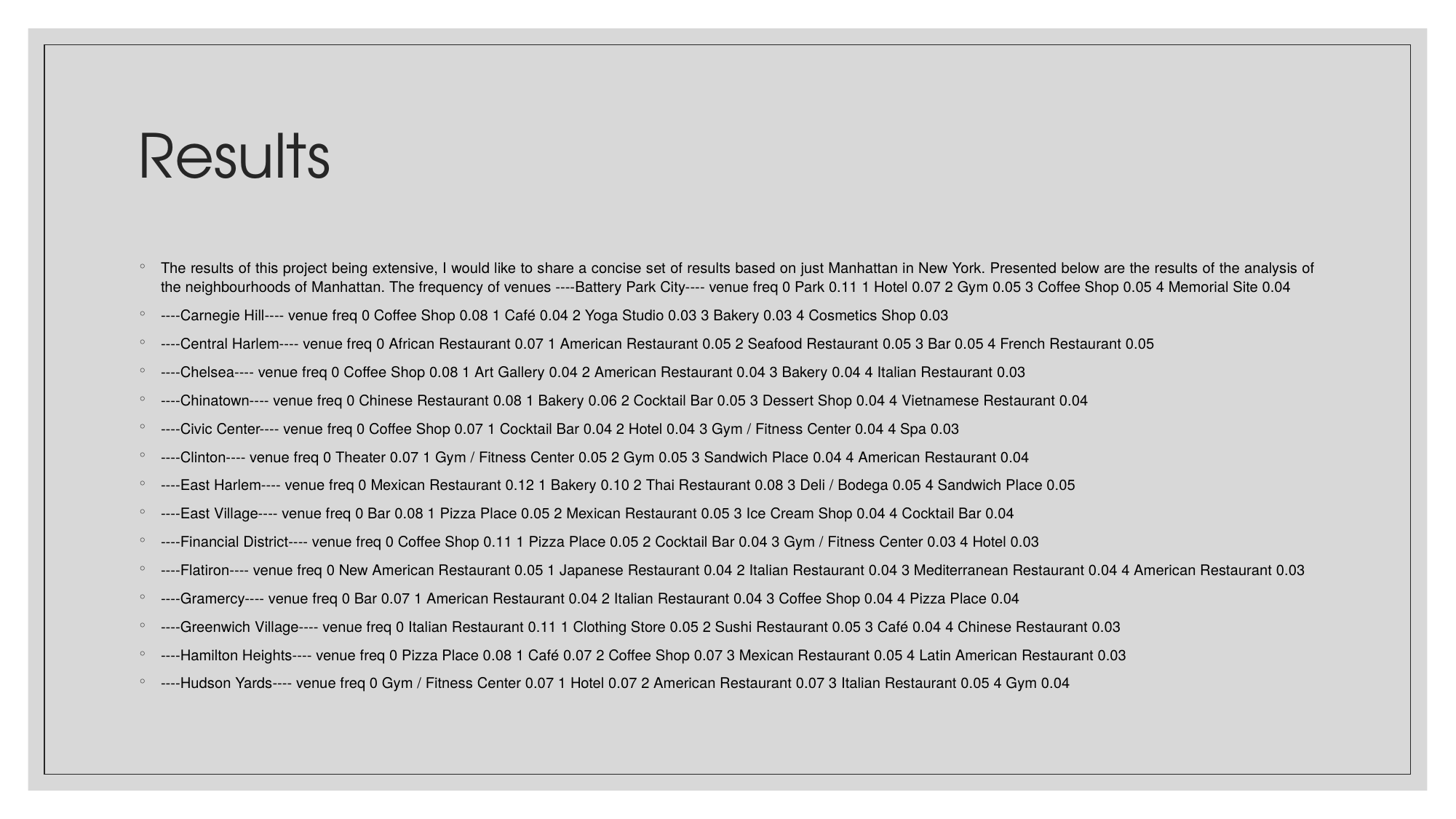

# Results
The results of this project being extensive, I would like to share a concise set of results based on just Manhattan in New York. Presented below are the results of the analysis of the neighbourhoods of Manhattan. The frequency of venues ----Battery Park City---- venue freq 0 Park 0.11 1 Hotel 0.07 2 Gym 0.05 3 Coffee Shop 0.05 4 Memorial Site 0.04
----Carnegie Hill---- venue freq 0 Coffee Shop 0.08 1 Café 0.04 2 Yoga Studio 0.03 3 Bakery 0.03 4 Cosmetics Shop 0.03
----Central Harlem---- venue freq 0 African Restaurant 0.07 1 American Restaurant 0.05 2 Seafood Restaurant 0.05 3 Bar 0.05 4 French Restaurant 0.05
----Chelsea---- venue freq 0 Coffee Shop 0.08 1 Art Gallery 0.04 2 American Restaurant 0.04 3 Bakery 0.04 4 Italian Restaurant 0.03
----Chinatown---- venue freq 0 Chinese Restaurant 0.08 1 Bakery 0.06 2 Cocktail Bar 0.05 3 Dessert Shop 0.04 4 Vietnamese Restaurant 0.04
----Civic Center---- venue freq 0 Coffee Shop 0.07 1 Cocktail Bar 0.04 2 Hotel 0.04 3 Gym / Fitness Center 0.04 4 Spa 0.03
----Clinton---- venue freq 0 Theater 0.07 1 Gym / Fitness Center 0.05 2 Gym 0.05 3 Sandwich Place 0.04 4 American Restaurant 0.04
----East Harlem---- venue freq 0 Mexican Restaurant 0.12 1 Bakery 0.10 2 Thai Restaurant 0.08 3 Deli / Bodega 0.05 4 Sandwich Place 0.05
----East Village---- venue freq 0 Bar 0.08 1 Pizza Place 0.05 2 Mexican Restaurant 0.05 3 Ice Cream Shop 0.04 4 Cocktail Bar 0.04
----Financial District---- venue freq 0 Coffee Shop 0.11 1 Pizza Place 0.05 2 Cocktail Bar 0.04 3 Gym / Fitness Center 0.03 4 Hotel 0.03
----Flatiron---- venue freq 0 New American Restaurant 0.05 1 Japanese Restaurant 0.04 2 Italian Restaurant 0.04 3 Mediterranean Restaurant 0.04 4 American Restaurant 0.03
----Gramercy---- venue freq 0 Bar 0.07 1 American Restaurant 0.04 2 Italian Restaurant 0.04 3 Coffee Shop 0.04 4 Pizza Place 0.04
----Greenwich Village---- venue freq 0 Italian Restaurant 0.11 1 Clothing Store 0.05 2 Sushi Restaurant 0.05 3 Café 0.04 4 Chinese Restaurant 0.03
----Hamilton Heights---- venue freq 0 Pizza Place 0.08 1 Café 0.07 2 Coffee Shop 0.07 3 Mexican Restaurant 0.05 4 Latin American Restaurant 0.03
----Hudson Yards---- venue freq 0 Gym / Fitness Center 0.07 1 Hotel 0.07 2 American Restaurant 0.07 3 Italian Restaurant 0.05 4 Gym 0.04